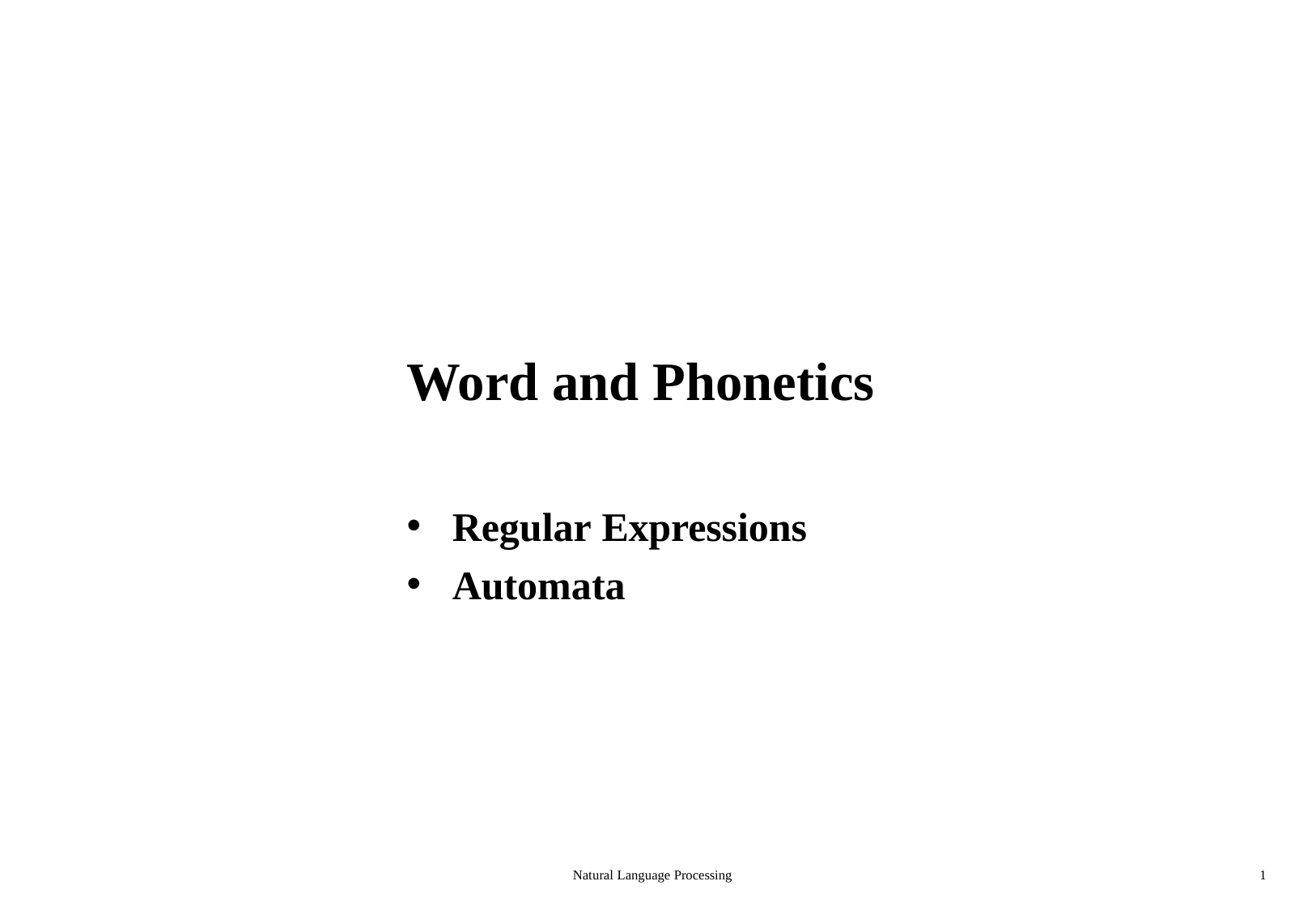

# Word and Phonetics
Regular Expressions
Automata
Natural Language Processing
1